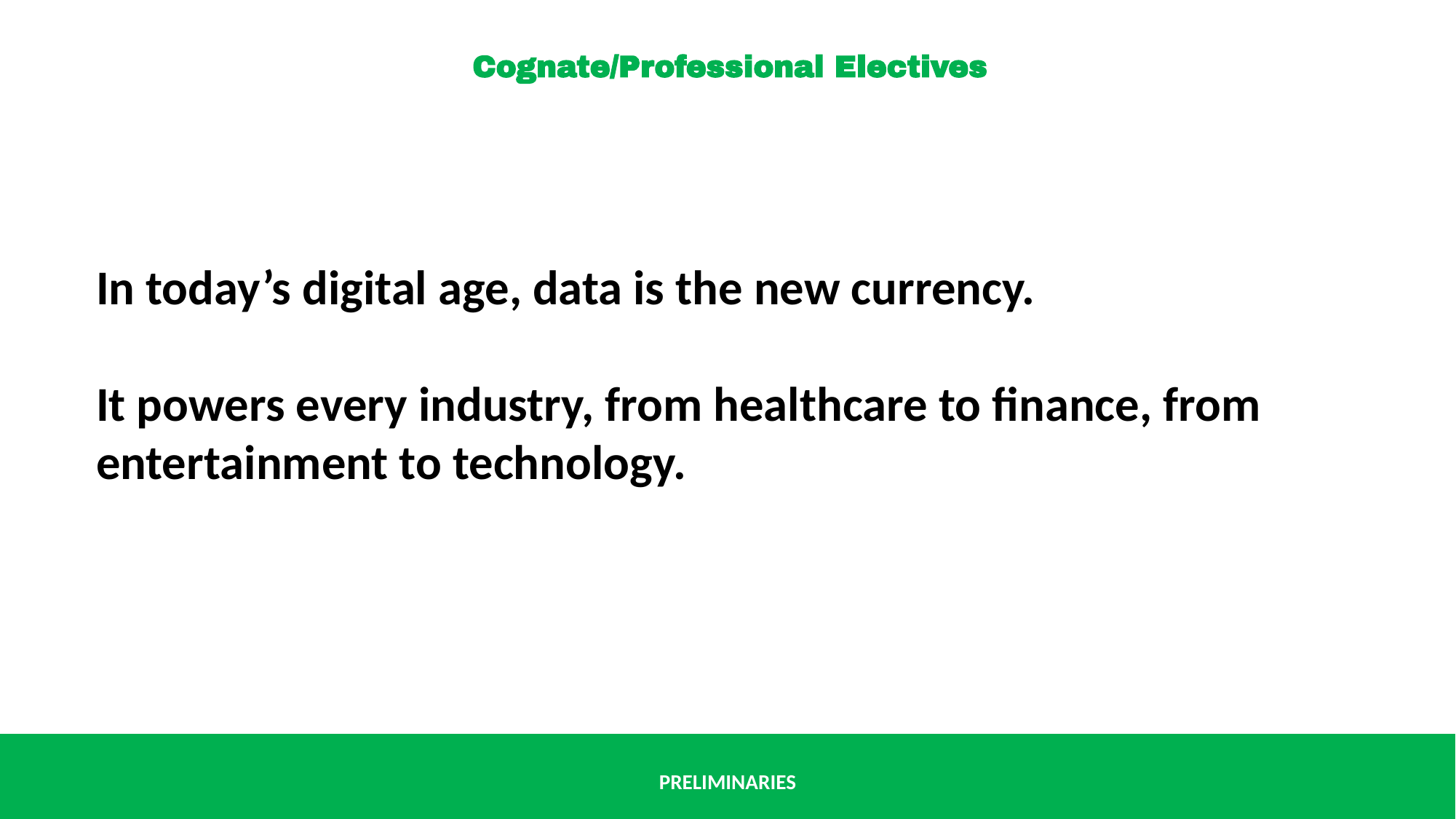

In today’s digital age, data is the new currency.

It powers every industry, from healthcare to finance, from entertainment to technology.